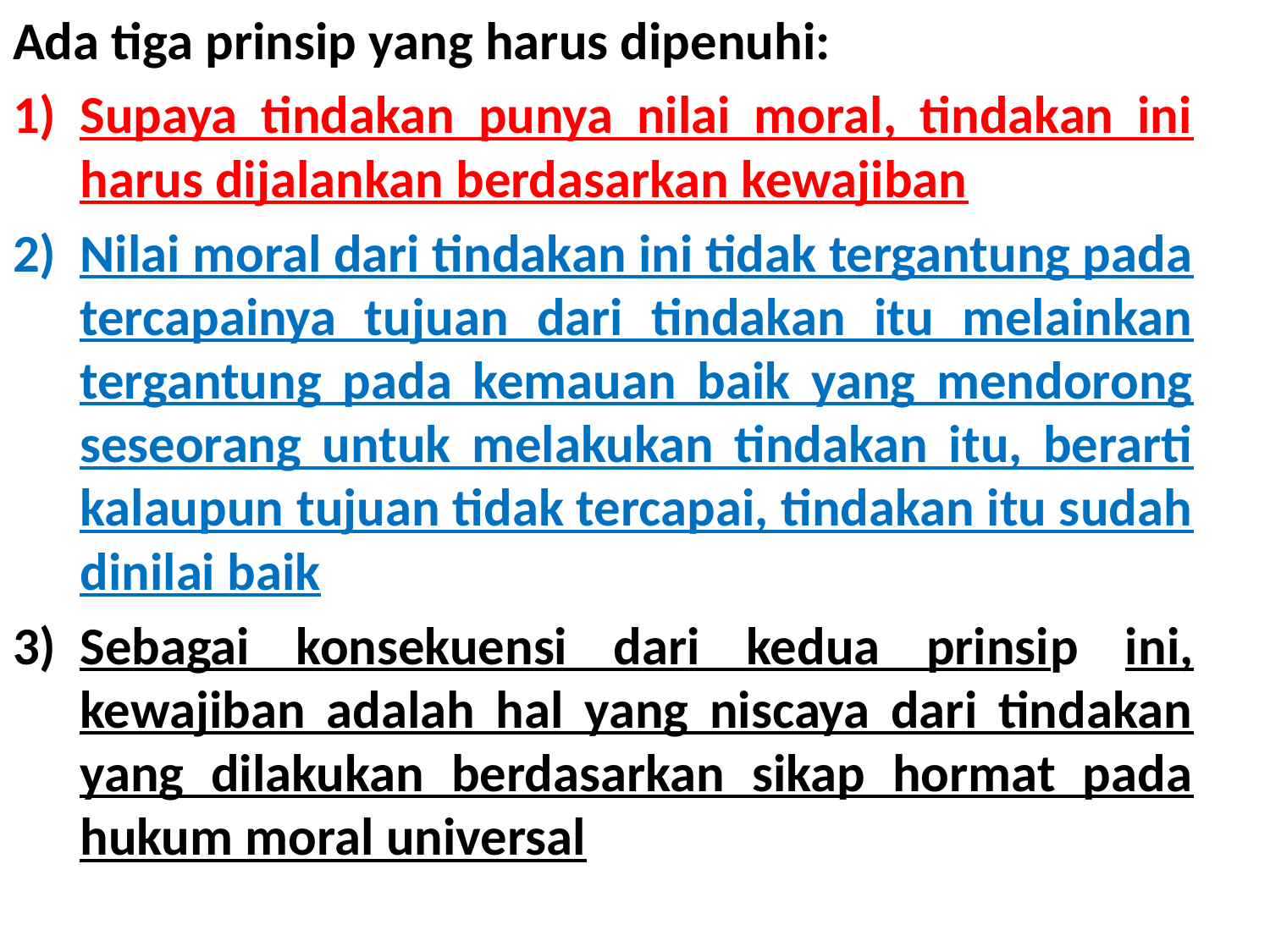

Ada tiga prinsip yang harus dipenuhi:
Supaya tindakan punya nilai moral, tindakan ini harus dijalankan berdasarkan kewajiban
Nilai moral dari tindakan ini tidak tergantung pada tercapainya tujuan dari tindakan itu melainkan tergantung pada kemauan baik yang mendorong seseorang untuk melakukan tindakan itu, berarti kalaupun tujuan tidak tercapai, tindakan itu sudah dinilai baik
Sebagai konsekuensi dari kedua prinsip ini, kewajiban adalah hal yang niscaya dari tindakan yang dilakukan berdasarkan sikap hormat pada hukum moral universal